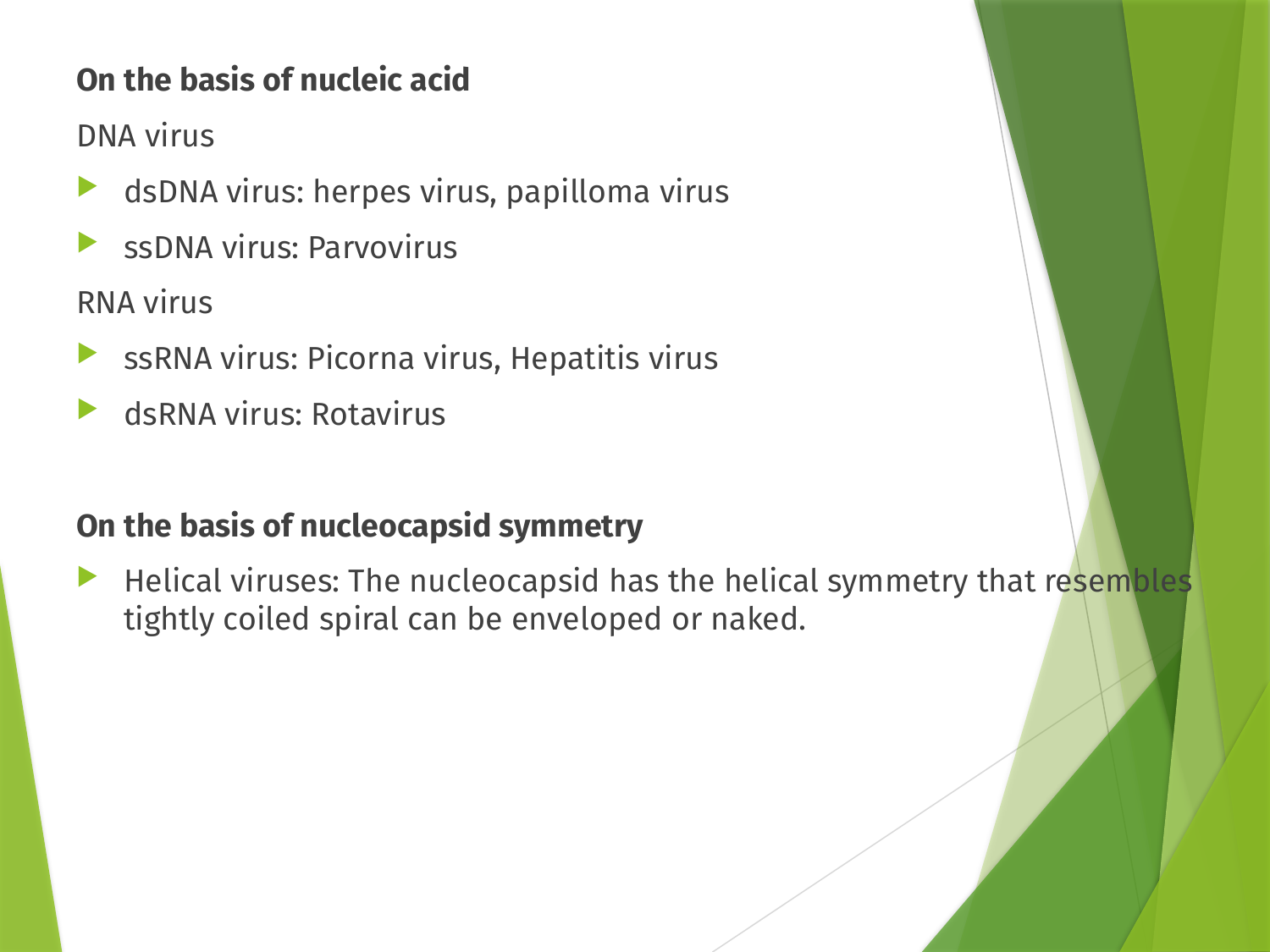

On the basis of nucleic acid
DNA virus
dsDNA virus: herpes virus, papilloma virus
ssDNA virus: Parvovirus
RNA virus
ssRNA virus: Picorna virus, Hepatitis virus
dsRNA virus: Rotavirus

On the basis of nucleocapsid symmetry
Helical viruses: The nucleocapsid has the helical symmetry that resembles tightly coiled spiral can be enveloped or naked.